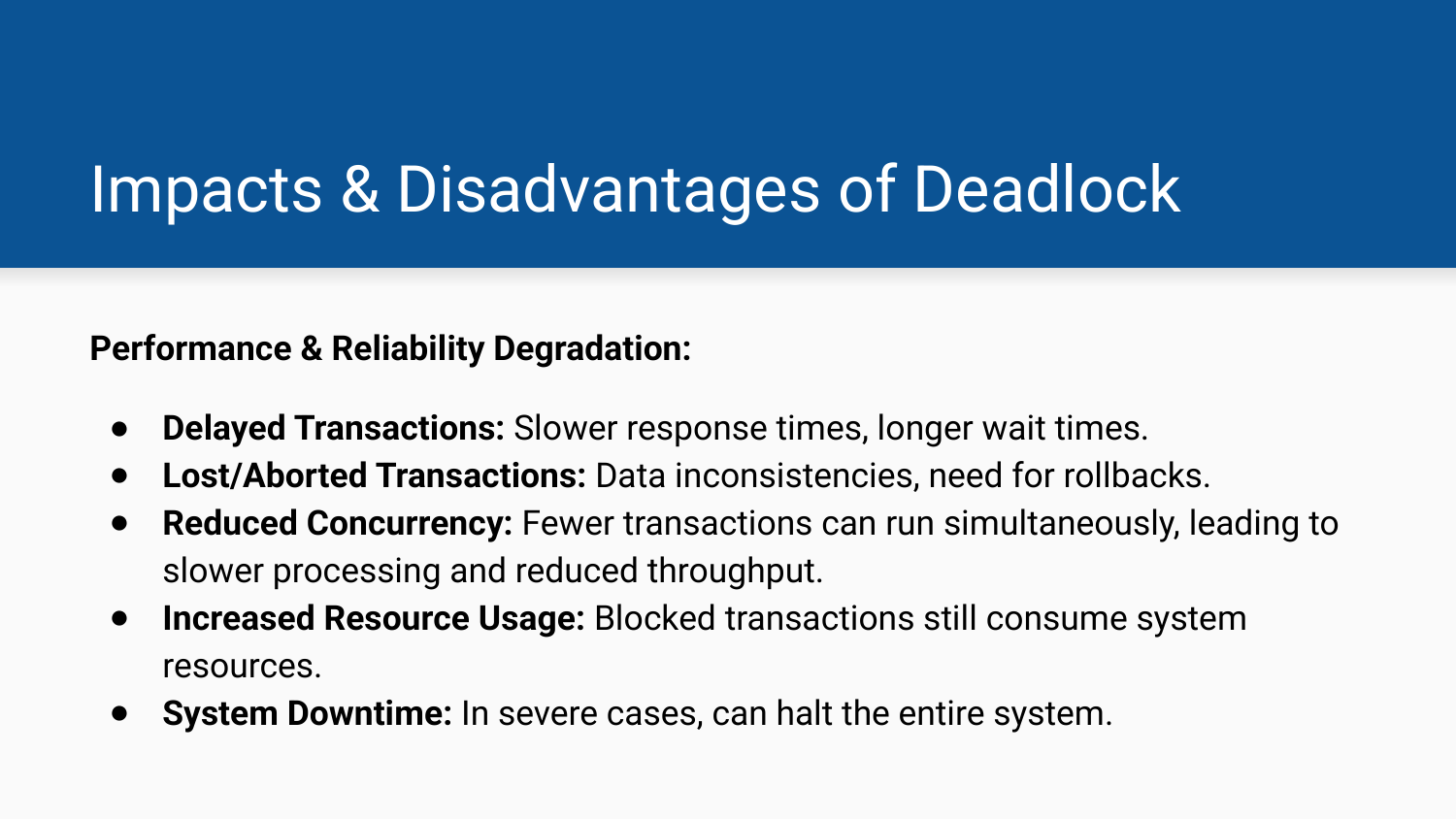

# Impacts & Disadvantages of Deadlock
Performance & Reliability Degradation:
Delayed Transactions: Slower response times, longer wait times.
Lost/Aborted Transactions: Data inconsistencies, need for rollbacks.
Reduced Concurrency: Fewer transactions can run simultaneously, leading to slower processing and reduced throughput.
Increased Resource Usage: Blocked transactions still consume system resources.
System Downtime: In severe cases, can halt the entire system.